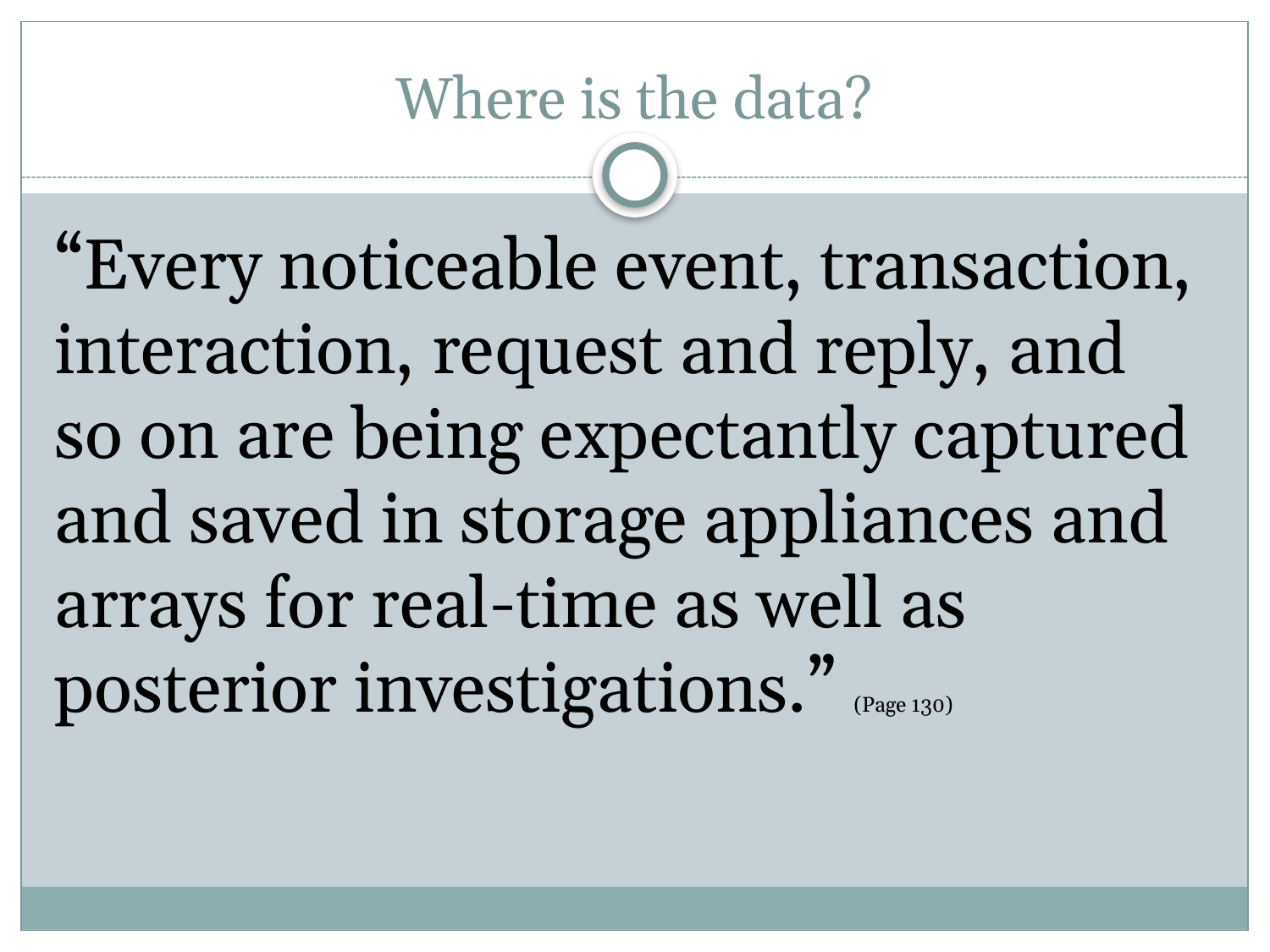

# Where is the data?
“Every noticeable event, transaction, interaction, request and reply, and so on are being expectantly captured and saved in storage appliances and arrays for real-time as well as posterior investigations.” (Page 130)